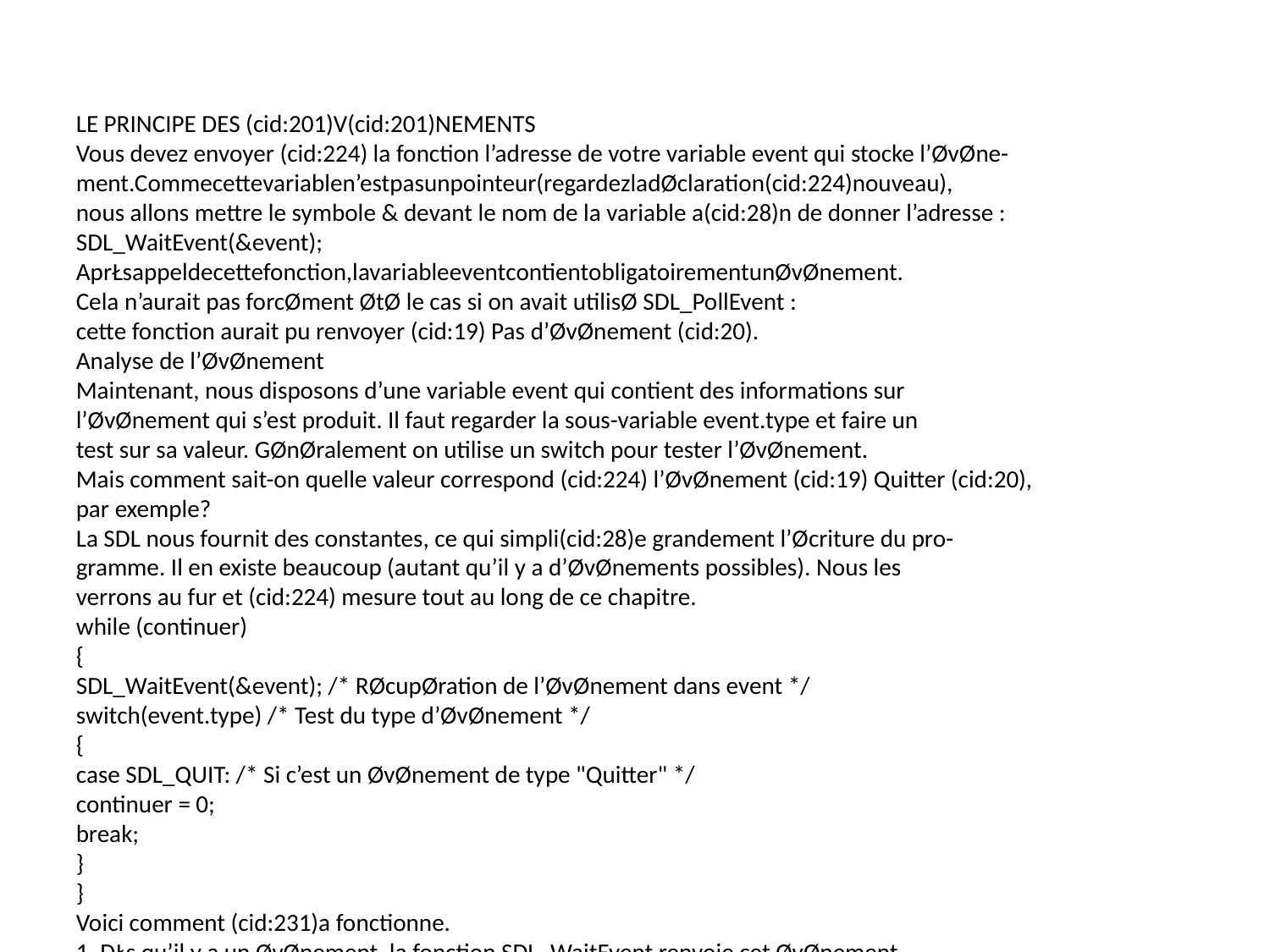

LE PRINCIPE DES (cid:201)V(cid:201)NEMENTS
Vous devez envoyer (cid:224) la fonction l’adresse de votre variable event qui stocke l’ØvØne-
ment.Commecettevariablen’estpasunpointeur(regardezladØclaration(cid:224)nouveau),
nous allons mettre le symbole & devant le nom de la variable a(cid:28)n de donner l’adresse :
SDL_WaitEvent(&event);
AprŁsappeldecettefonction,lavariableeventcontientobligatoirementunØvØnement.
Cela n’aurait pas forcØment ØtØ le cas si on avait utilisØ SDL_PollEvent :
cette fonction aurait pu renvoyer (cid:19) Pas d’ØvØnement (cid:20).
Analyse de l’ØvØnement
Maintenant, nous disposons d’une variable event qui contient des informations sur
l’ØvØnement qui s’est produit. Il faut regarder la sous-variable event.type et faire un
test sur sa valeur. GØnØralement on utilise un switch pour tester l’ØvØnement.
Mais comment sait-on quelle valeur correspond (cid:224) l’ØvØnement (cid:19) Quitter (cid:20),
par exemple?
La SDL nous fournit des constantes, ce qui simpli(cid:28)e grandement l’Øcriture du pro-
gramme. Il en existe beaucoup (autant qu’il y a d’ØvØnements possibles). Nous les
verrons au fur et (cid:224) mesure tout au long de ce chapitre.
while (continuer)
{
SDL_WaitEvent(&event); /* RØcupØration de l’ØvØnement dans event */
switch(event.type) /* Test du type d’ØvØnement */
{
case SDL_QUIT: /* Si c’est un ØvØnement de type "Quitter" */
continuer = 0;
break;
}
}
Voici comment (cid:231)a fonctionne.
1. DŁs qu’il y a un ØvØnement, la fonction SDL_WaitEvent renvoie cet ØvØnement
dans event.
2. On analyse le type d’ØvØnement gr(cid:226)ce (cid:224) un switch. Le type de l’ØvØnement se
trouve dans event.type
3. Onteste(cid:224)l’aidedecasedansleswitchletypedel’ØvØnement.Pourlemoment,
on ne teste que l’ØvØnement SDL_QUIT (demande de fermeture du programme),
car c’est le seul qui nous intØresse.
355